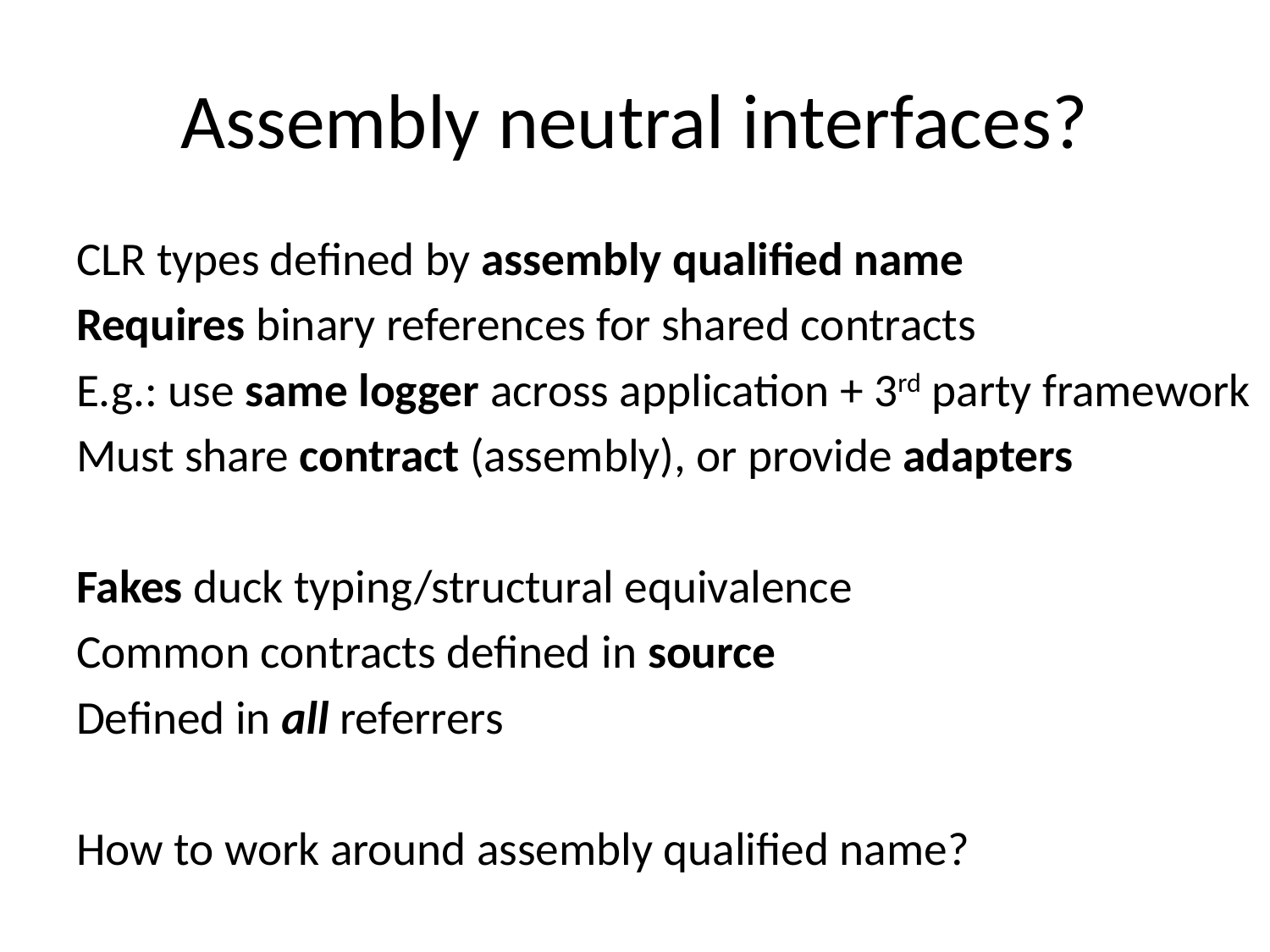

# Assembly neutral interfaces?
CLR types defined by assembly qualified name
Requires binary references for shared contracts
E.g.: use same logger across application + 3rd party framework
Must share contract (assembly), or provide adapters

Fakes duck typing/structural equivalence
Common contracts defined in source
Defined in all referrers

How to work around assembly qualified name?